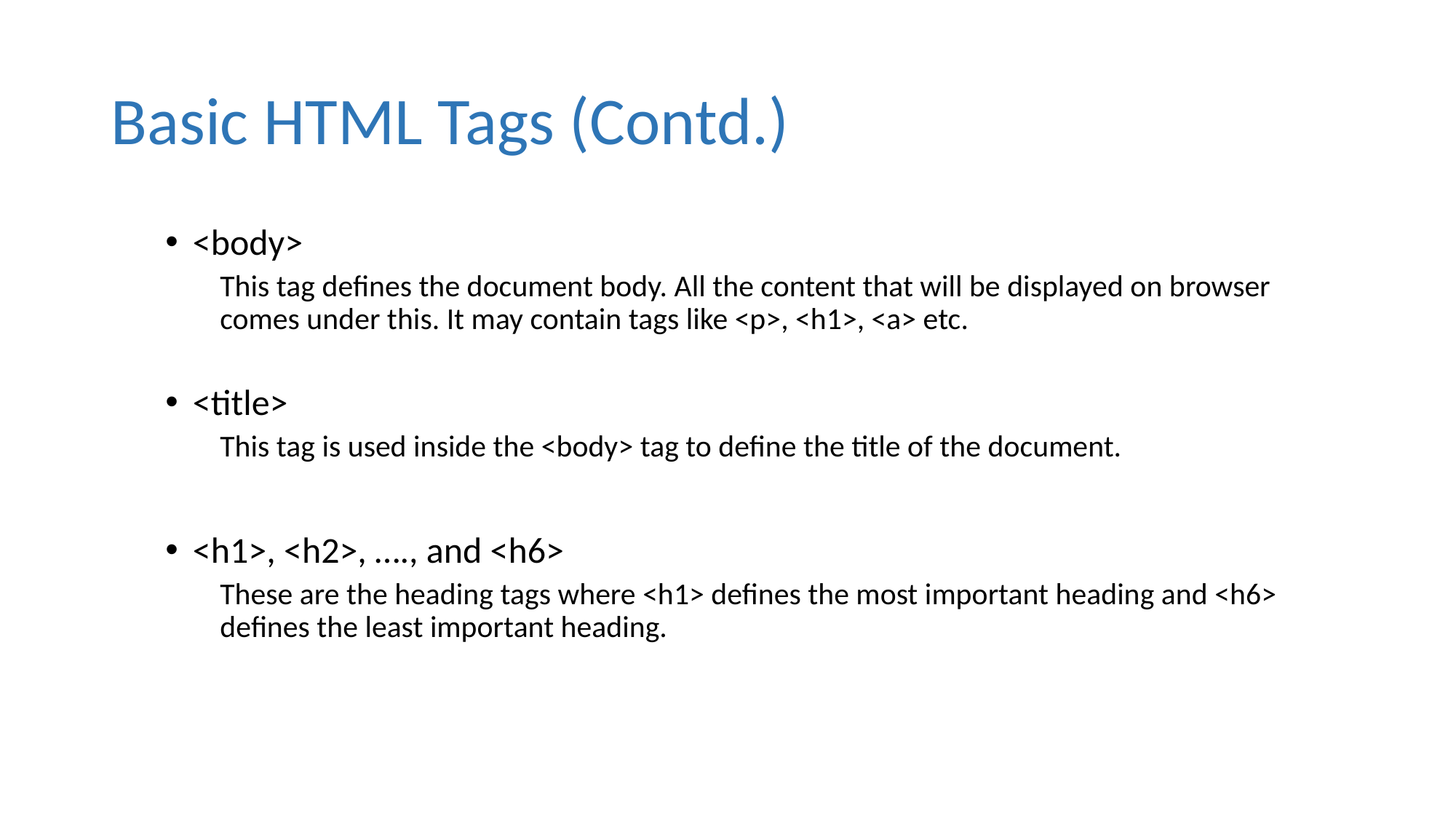

# Basic HTML Tags (Contd.)
<body>
This tag defines the document body. All the content that will be displayed on browser comes under this. It may contain tags like <p>, <h1>, <a> etc.

<title>
This tag is used inside the <body> tag to define the title of the document.

<h1>, <h2>, …., and <h6>
These are the heading tags where <h1> defines the most important heading and <h6> defines the least important heading.